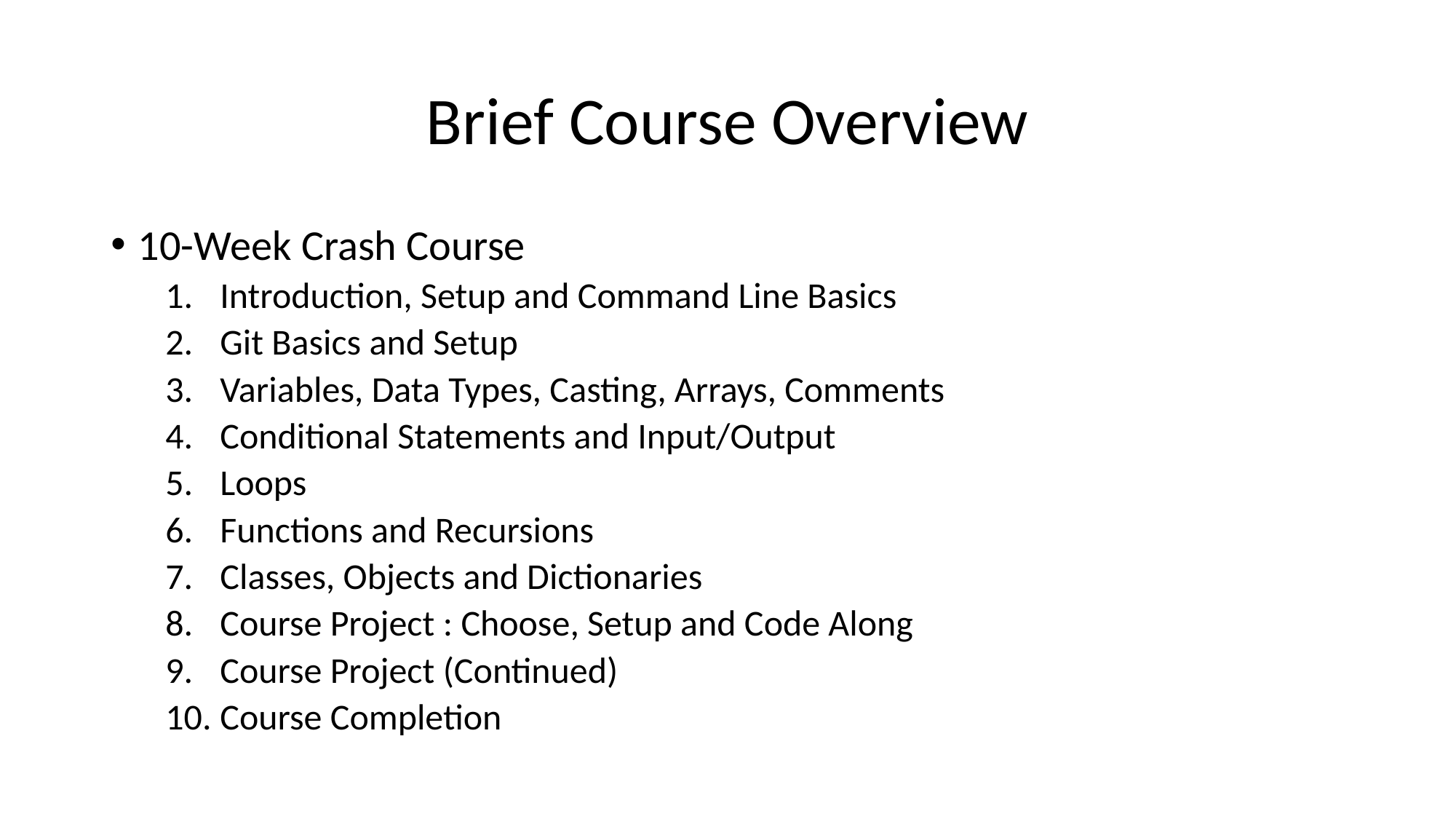

# Brief Course Overview
10-Week Crash Course
Introduction, Setup and Command Line Basics
Git Basics and Setup
Variables, Data Types, Casting, Arrays, Comments
Conditional Statements and Input/Output
Loops
Functions and Recursions
Classes, Objects and Dictionaries
Course Project : Choose, Setup and Code Along
Course Project (Continued)
Course Completion